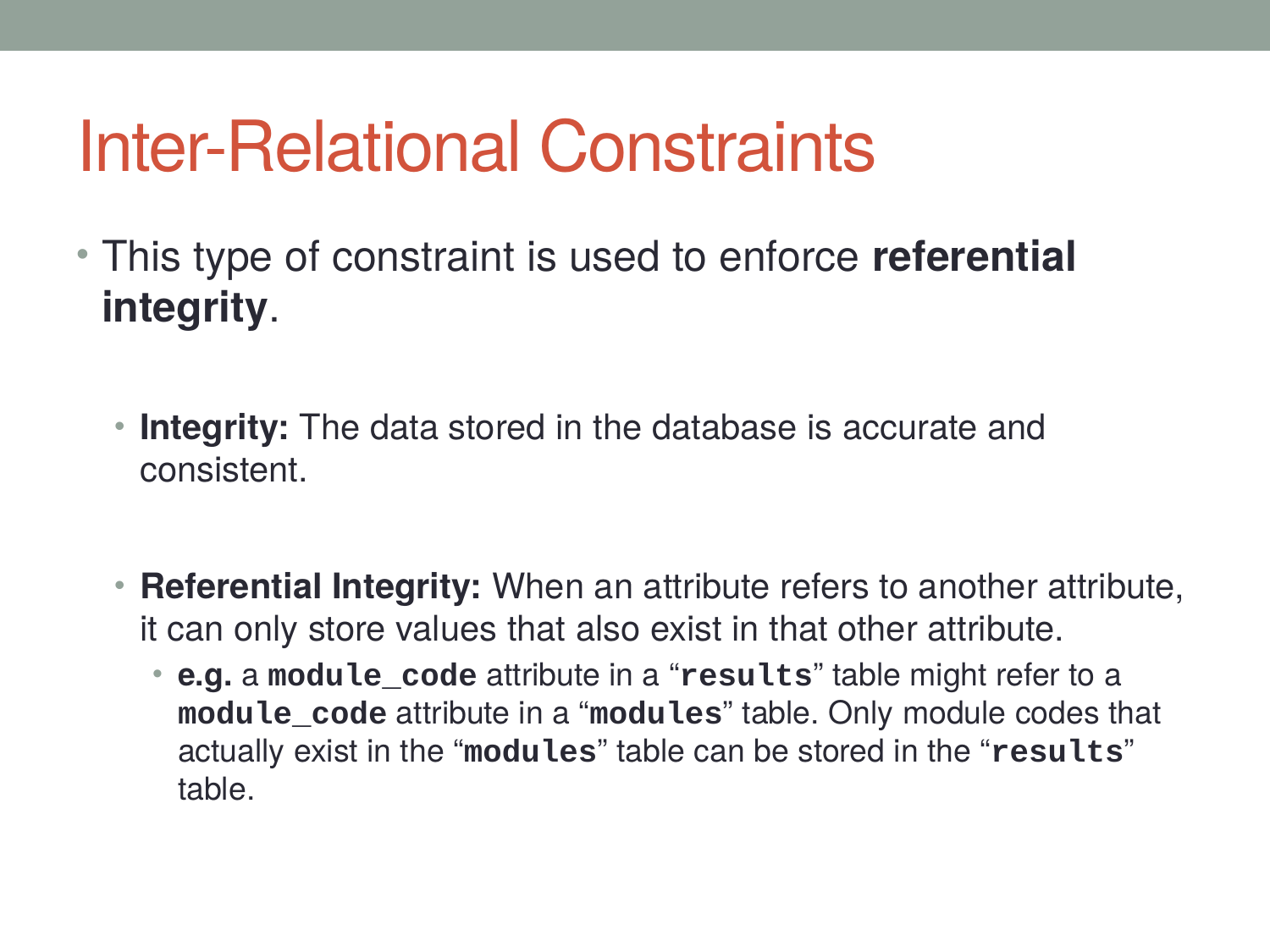

# Inter-Relational Constraints
This type of constraint is used to enforce referential integrity.

Integrity: The data stored in the database is accurate and consistent.

Referential Integrity: When an attribute refers to another attribute, it can only store values that also exist in that other attribute.
e.g. a module_code attribute in a “results” table might refer to a module_code attribute in a “modules” table. Only module codes that actually exist in the “modules” table can be stored in the “results” table.